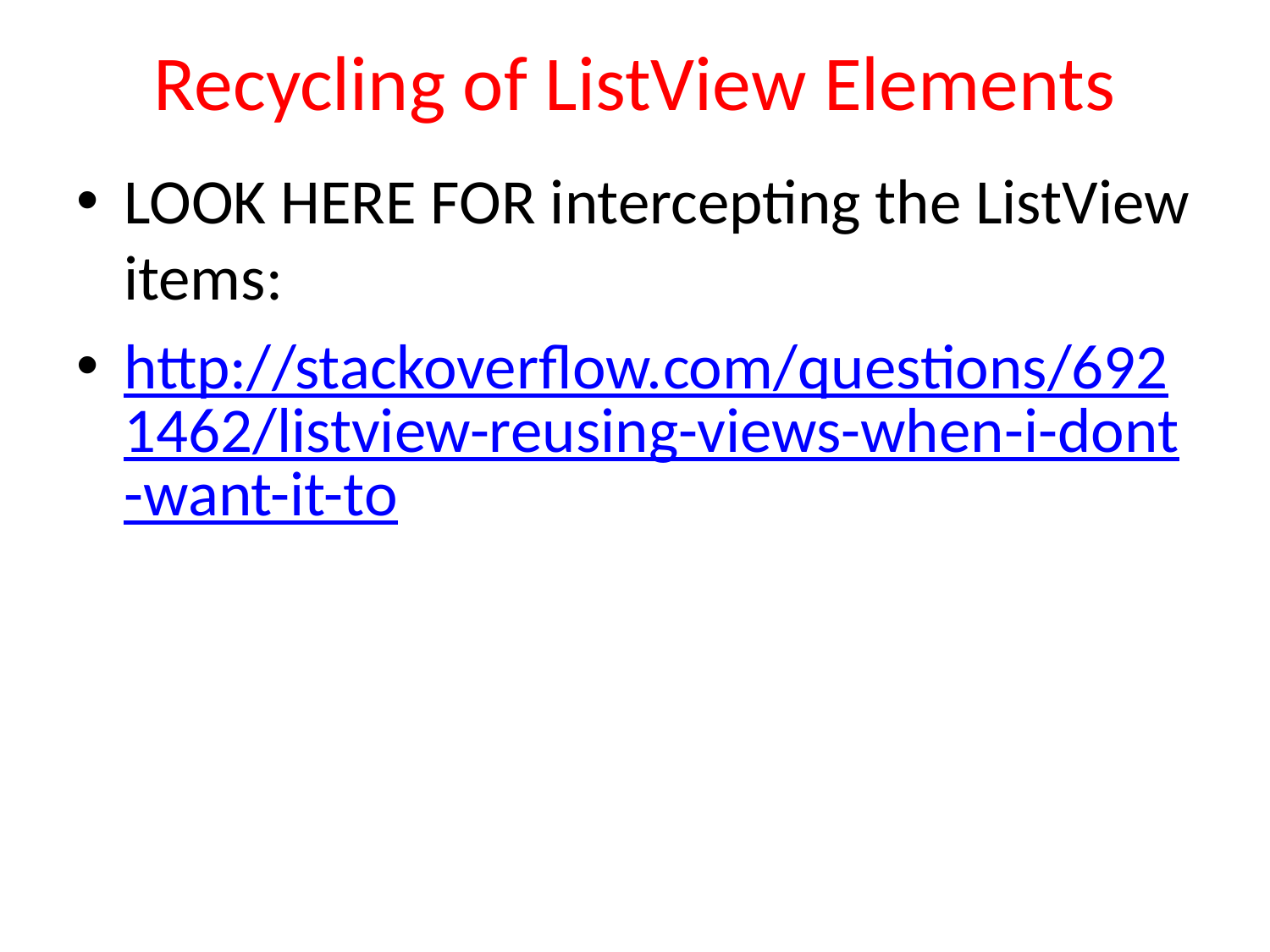

# Recycling of ListView Elements
LOOK HERE FOR intercepting the ListView items:
http://stackoverflow.com/questions/6921462/listview-reusing-views-when-i-dont-want-it-to